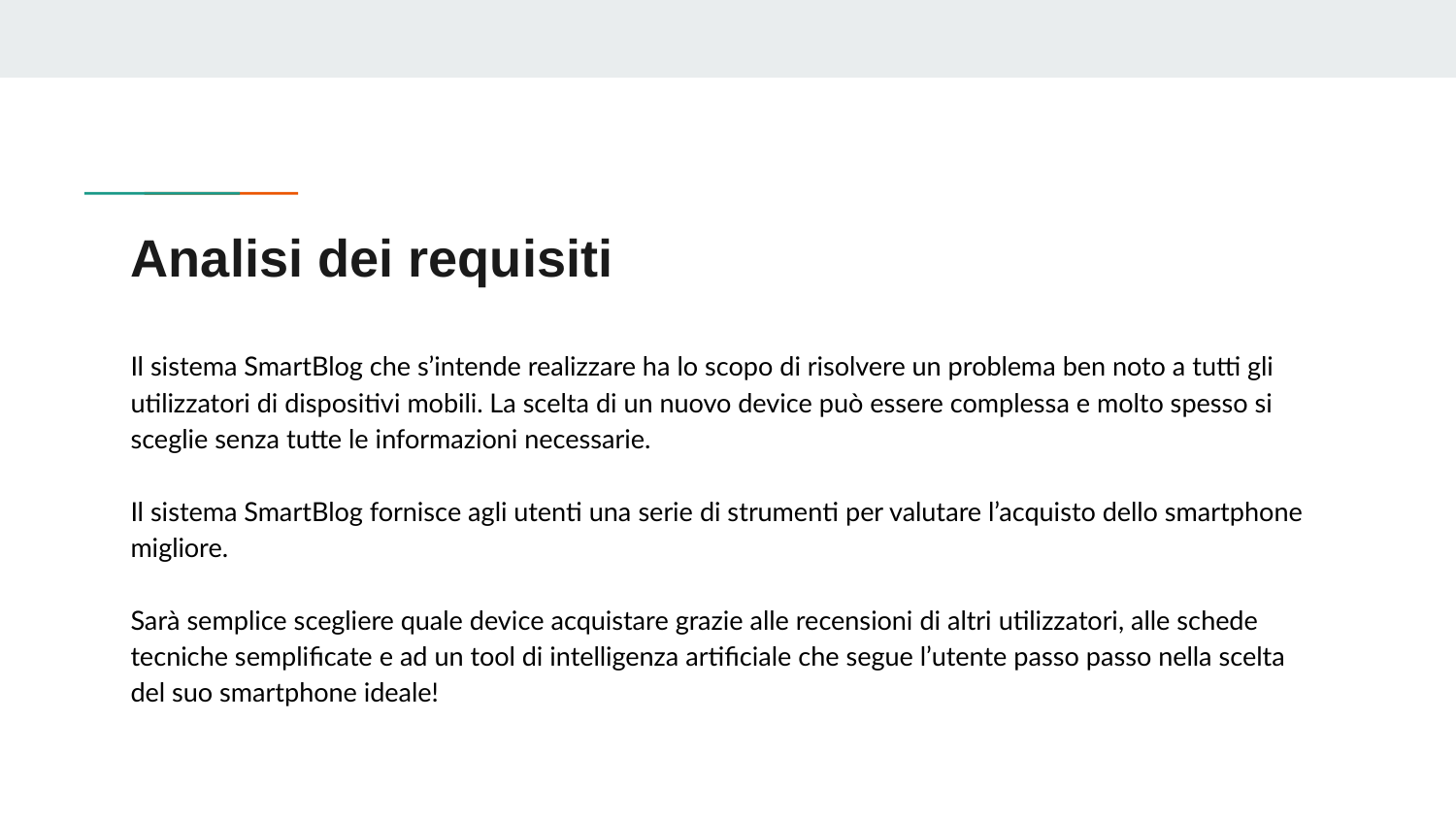

# Analisi dei requisiti
Il sistema SmartBlog che s’intende realizzare ha lo scopo di risolvere un problema ben noto a tutti gli utilizzatori di dispositivi mobili. La scelta di un nuovo device può essere complessa e molto spesso si sceglie senza tutte le informazioni necessarie.

Il sistema SmartBlog fornisce agli utenti una serie di strumenti per valutare l’acquisto dello smartphone migliore.

Sarà semplice scegliere quale device acquistare grazie alle recensioni di altri utilizzatori, alle schede tecniche semplificate e ad un tool di intelligenza artificiale che segue l’utente passo passo nella scelta del suo smartphone ideale!